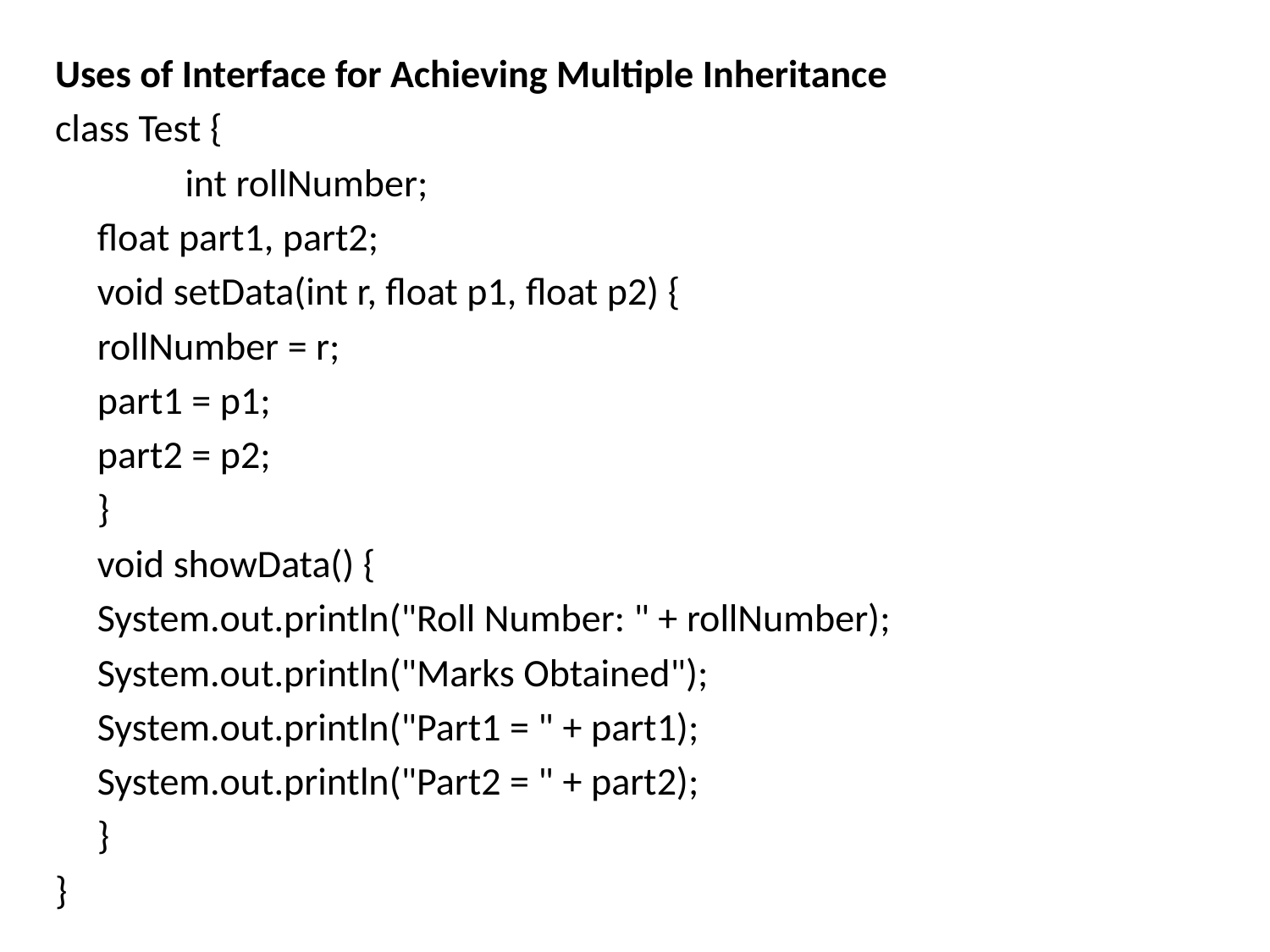

Uses of Interface for Achieving Multiple Inheritance
class Test {
	 	int rollNumber;
		float part1, part2;
		void setData(int r, float p1, float p2) {
			rollNumber = r;
			part1 = p1;
			part2 = p2;
		}
	void showData() {
		System.out.println("Roll Number: " + rollNumber);
		System.out.println("Marks Obtained");
		System.out.println("Part1 = " + part1);
		System.out.println("Part2 = " + part2);
	}
}